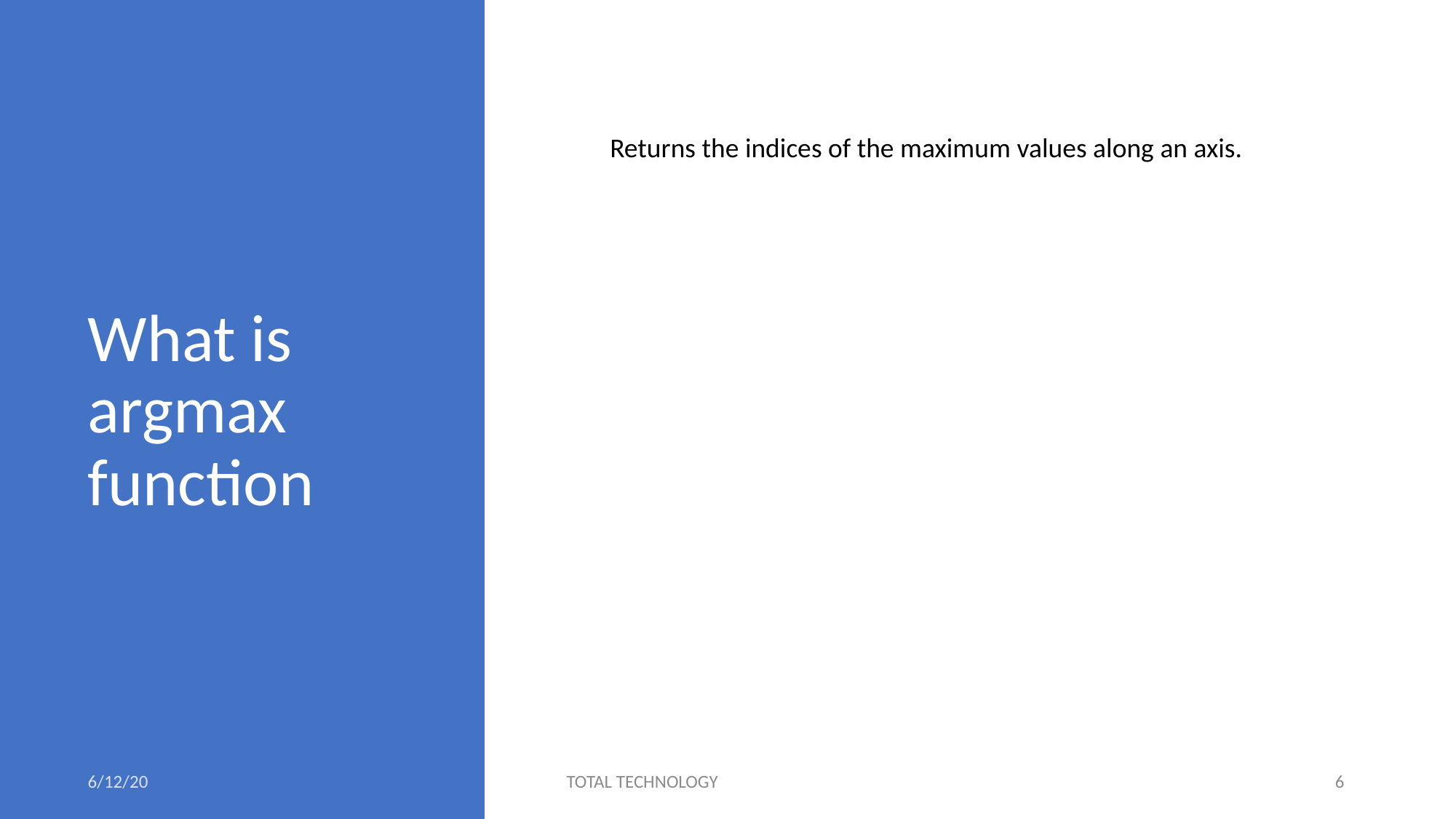

# What is argmax function

Returns the indices of the maximum values along an axis.
6/12/20
TOTAL TECHNOLOGY
6